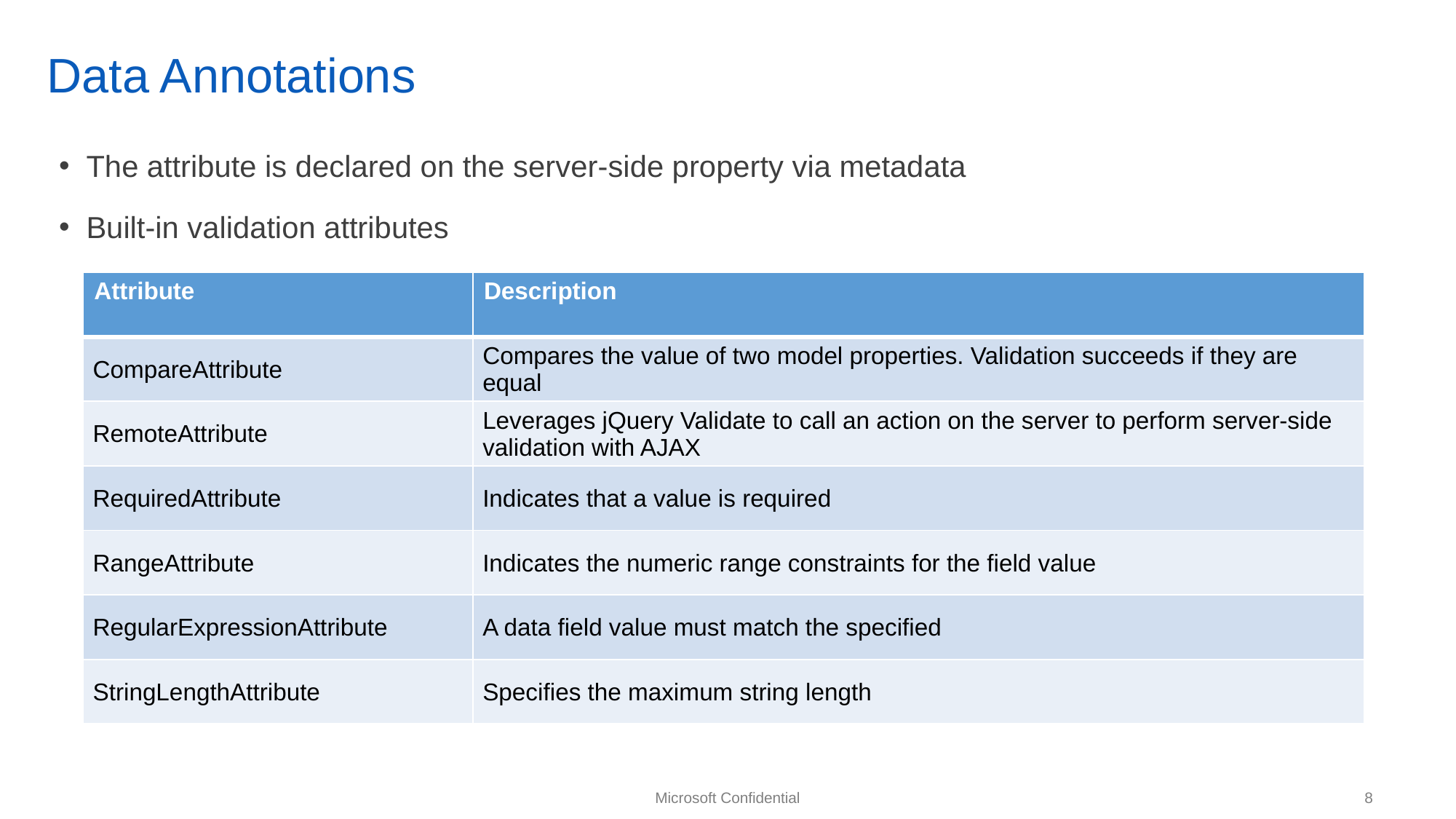

# Data Annotations
The attribute is declared on the server-side property via metadata
Built-in validation attributes
| Attribute | Description |
| --- | --- |
| CompareAttribute | Compares the value of two model properties. Validation succeeds if they are equal |
| RemoteAttribute | Leverages jQuery Validate to call an action on the server to perform server-side validation with AJAX |
| RequiredAttribute | Indicates that a value is required |
| RangeAttribute | Indicates the numeric range constraints for the field value |
| RegularExpressionAttribute | A data field value must match the specified |
| StringLengthAttribute | Specifies the maximum string length |
8